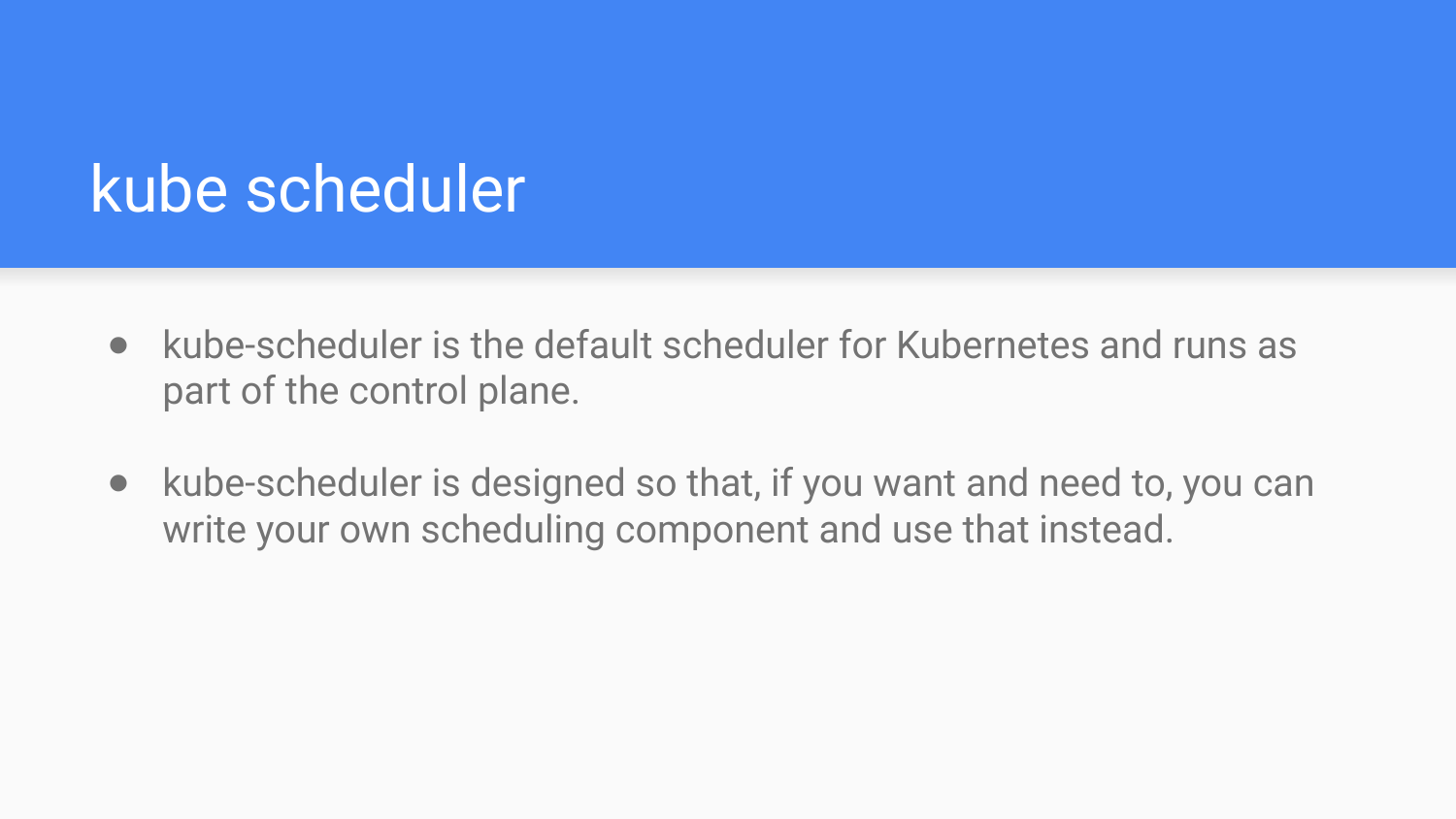

# kube scheduler
kube-scheduler is the default scheduler for Kubernetes and runs as part of the control plane.

kube-scheduler is designed so that, if you want and need to, you can write your own scheduling component and use that instead.